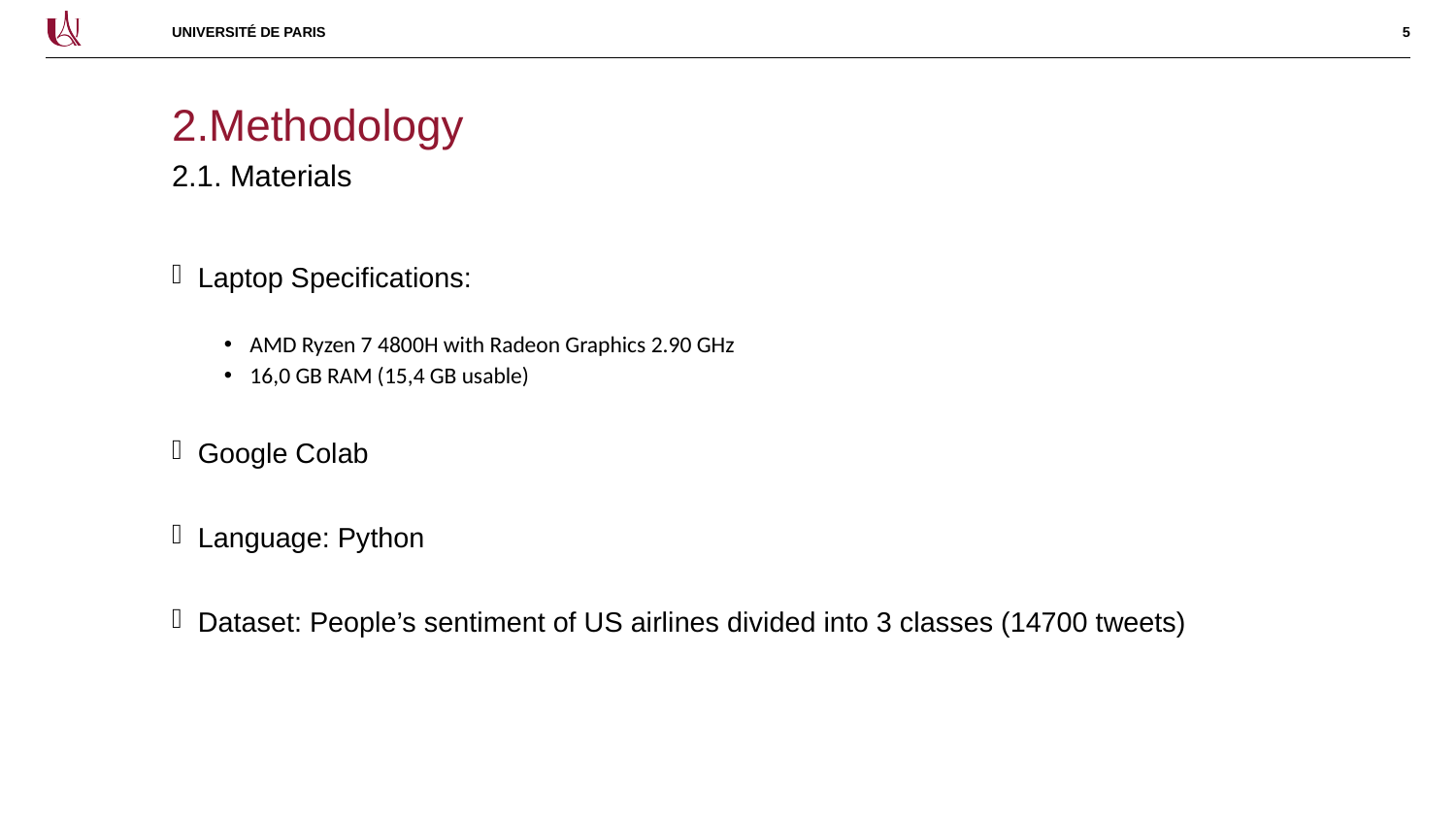

2.Methodology
# 2.1. Materials
Laptop Specifications:

AMD Ryzen 7 4800H with Radeon Graphics 2.90 GHz
16,0 GB RAM (15,4 GB usable)

Google Colab

Language: Python

Dataset: People’s sentiment of US airlines divided into 3 classes (14700 tweets)